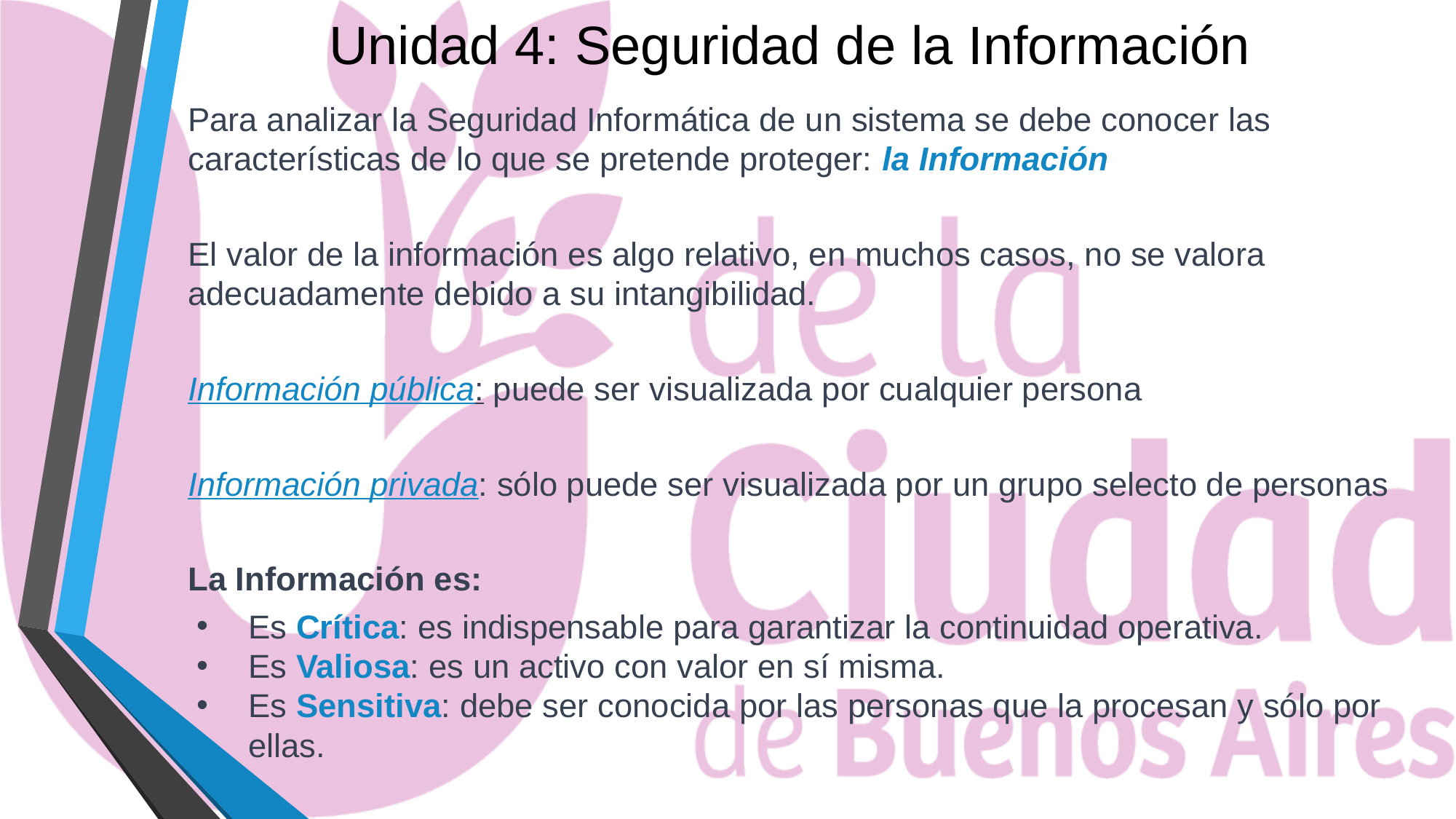

# Unidad 4: Seguridad de la Información
Para analizar la Seguridad Informática de un sistema se debe conocer las características de lo que se pretende proteger: la Información

El valor de la información es algo relativo, en muchos casos, no se valora adecuadamente debido a su intangibilidad.

Información pública: puede ser visualizada por cualquier persona

Información privada: sólo puede ser visualizada por un grupo selecto de personas

La Información es:
Es Crítica: es indispensable para garantizar la continuidad operativa.
Es Valiosa: es un activo con valor en sí misma.
Es Sensitiva: debe ser conocida por las personas que la procesan y sólo por ellas.